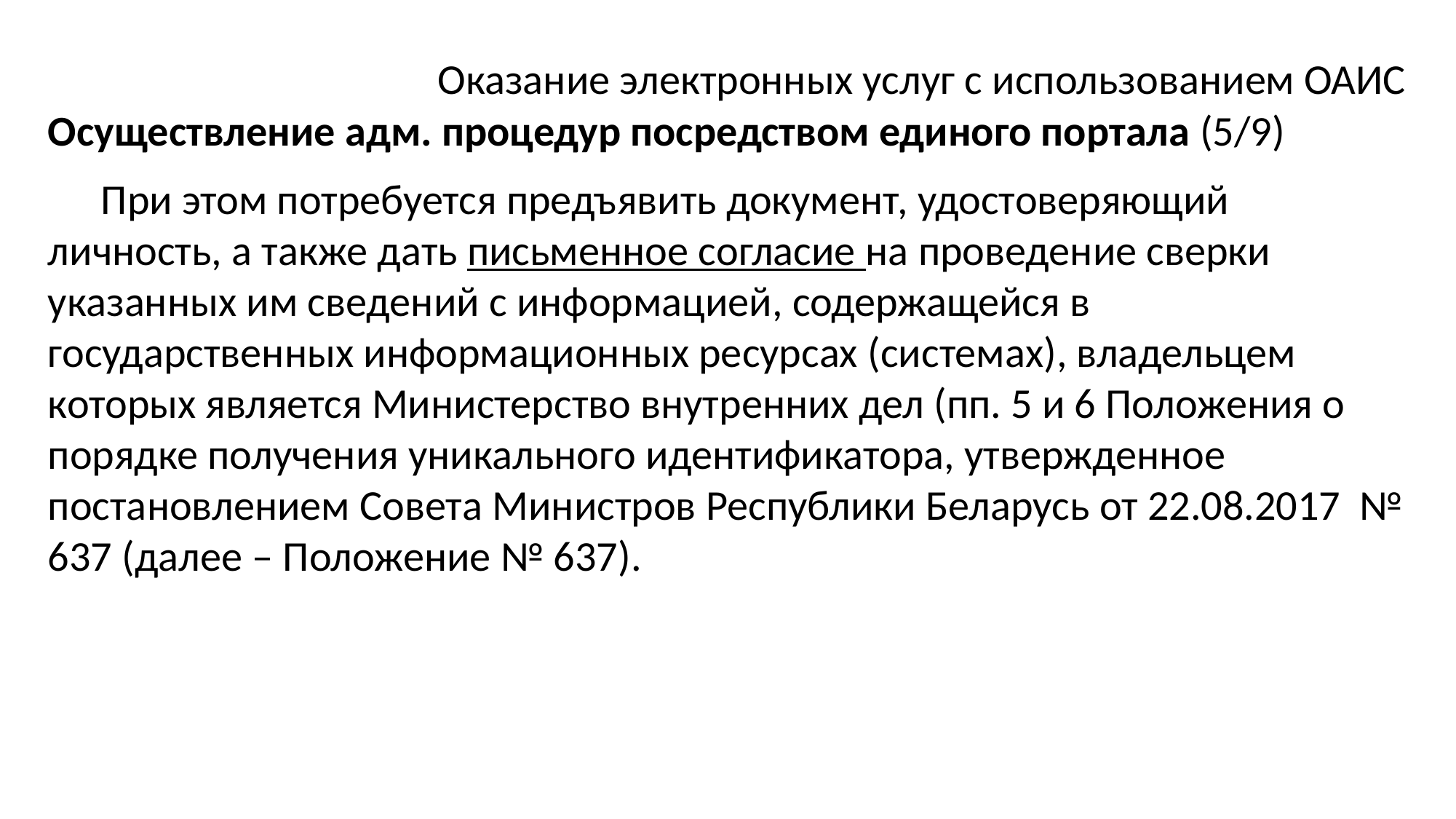

Оказание электронных услуг с использованием ОАИС
Осуществление адм. процедур посредством единого портала (5/9)
При этом потребуется предъявить документ, удостоверяющий личность, а также дать письменное согласие на проведение сверки указанных им сведений с информацией, содержащейся в государственных информационных ресурсах (системах), владельцем которых является Министерство внутренних дел (пп. 5 и 6 Положения о порядке получения уникального идентификатора, утвержденное постановлением Совета Министров Республики Беларусь от 22.08.2017  № 637 (далее – Положение № 637).